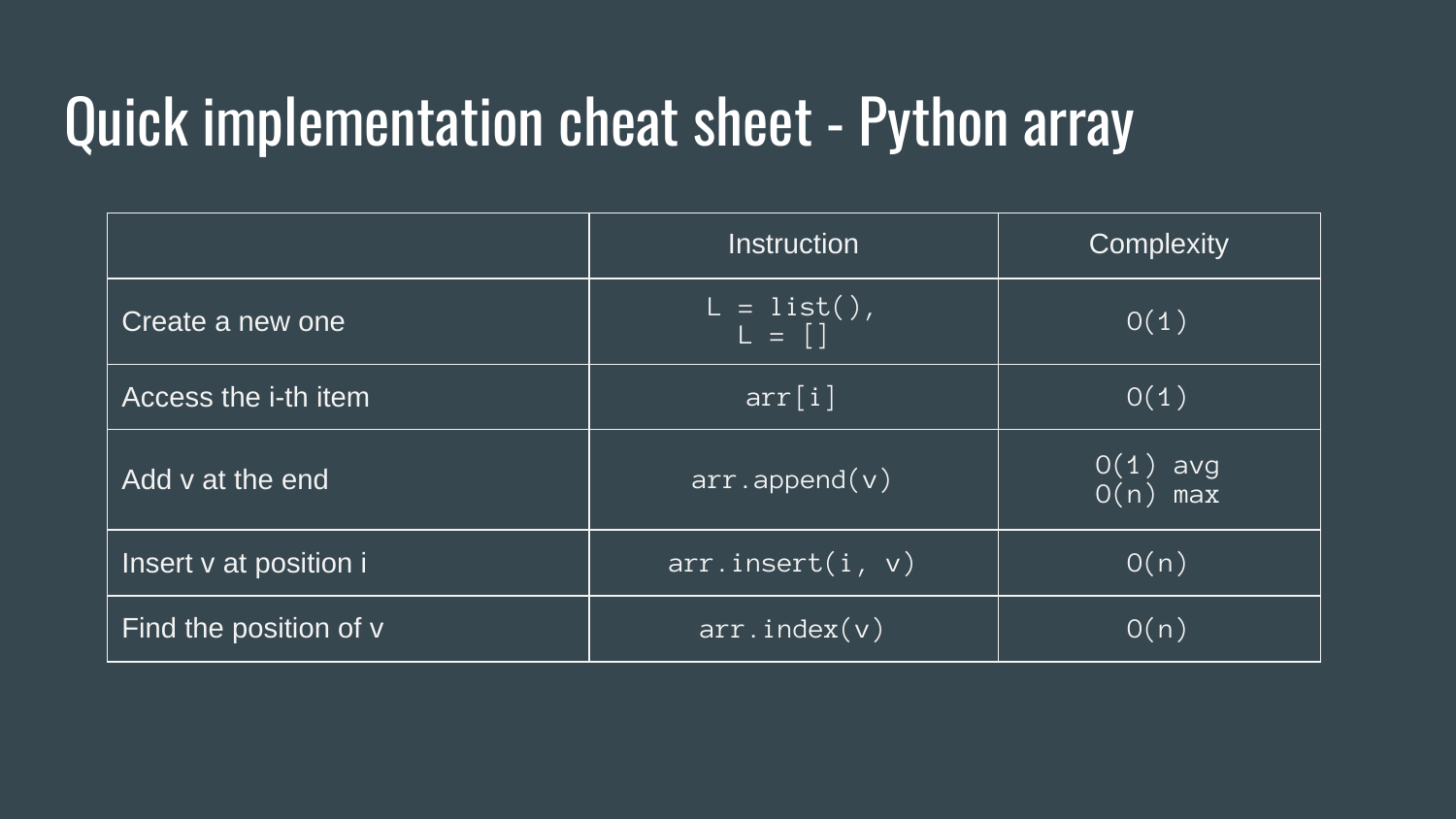

# Quick implementation cheat sheet - Python array
|  | Instruction | Complexity |
| --- | --- | --- |
| Create a new one | L = list(), L = [] | O(1) |
| Access the i-th item | arr[i] | O(1) |
| Add v at the end | arr.append(v) | O(1) avg O(n) max |
| Insert v at position i | arr.insert(i, v) | O(n) |
| Find the position of v | arr.index(v) | O(n) |